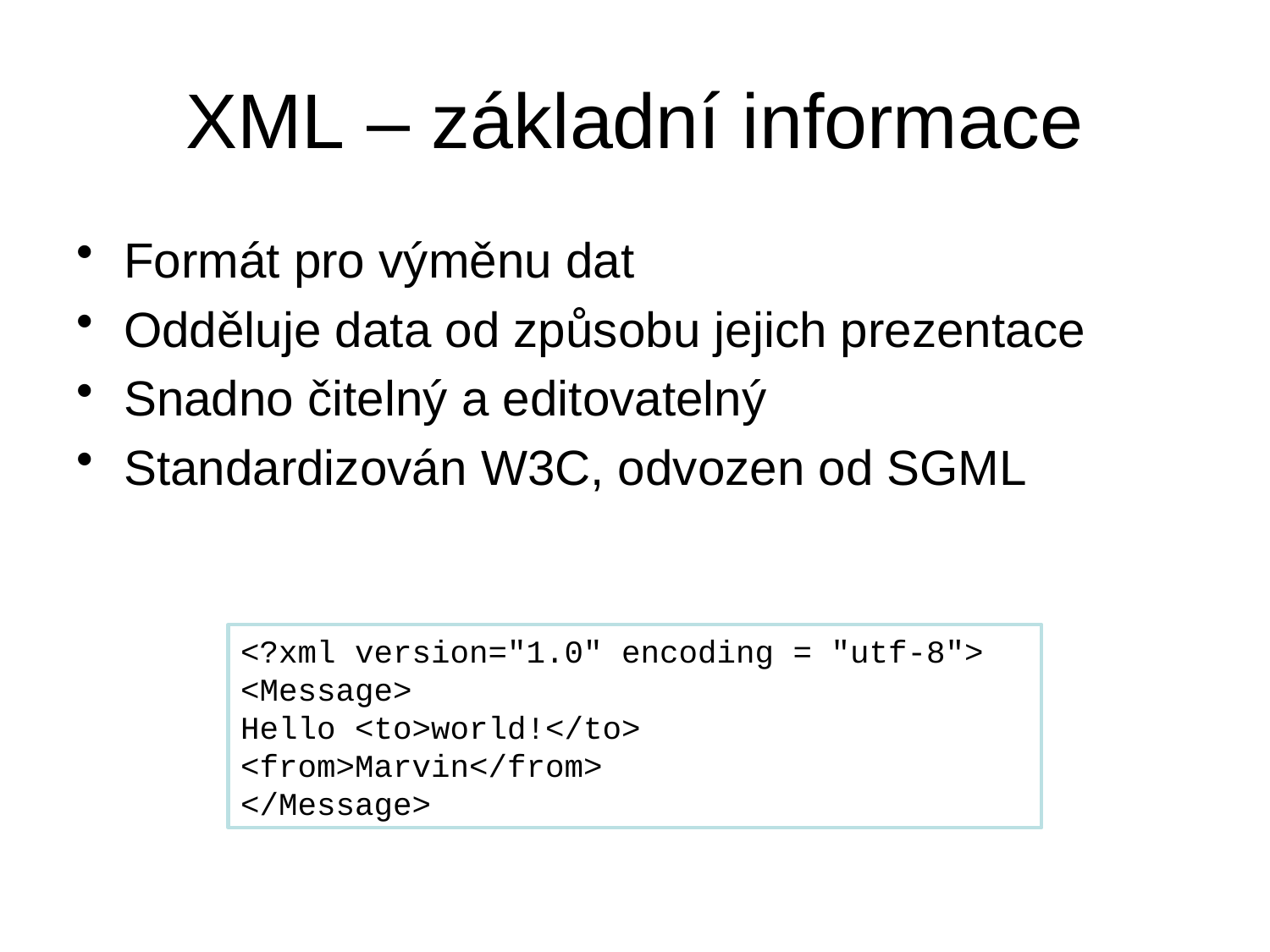

# XML – základní informace
Formát pro výměnu dat
Odděluje data od způsobu jejich prezentace
Snadno čitelný a editovatelný
Standardizován W3C, odvozen od SGML
<?xml version="1.0" encoding = "utf-8">
<Message>
Hello <to>world!</to>
<from>Marvin</from>
</Message>